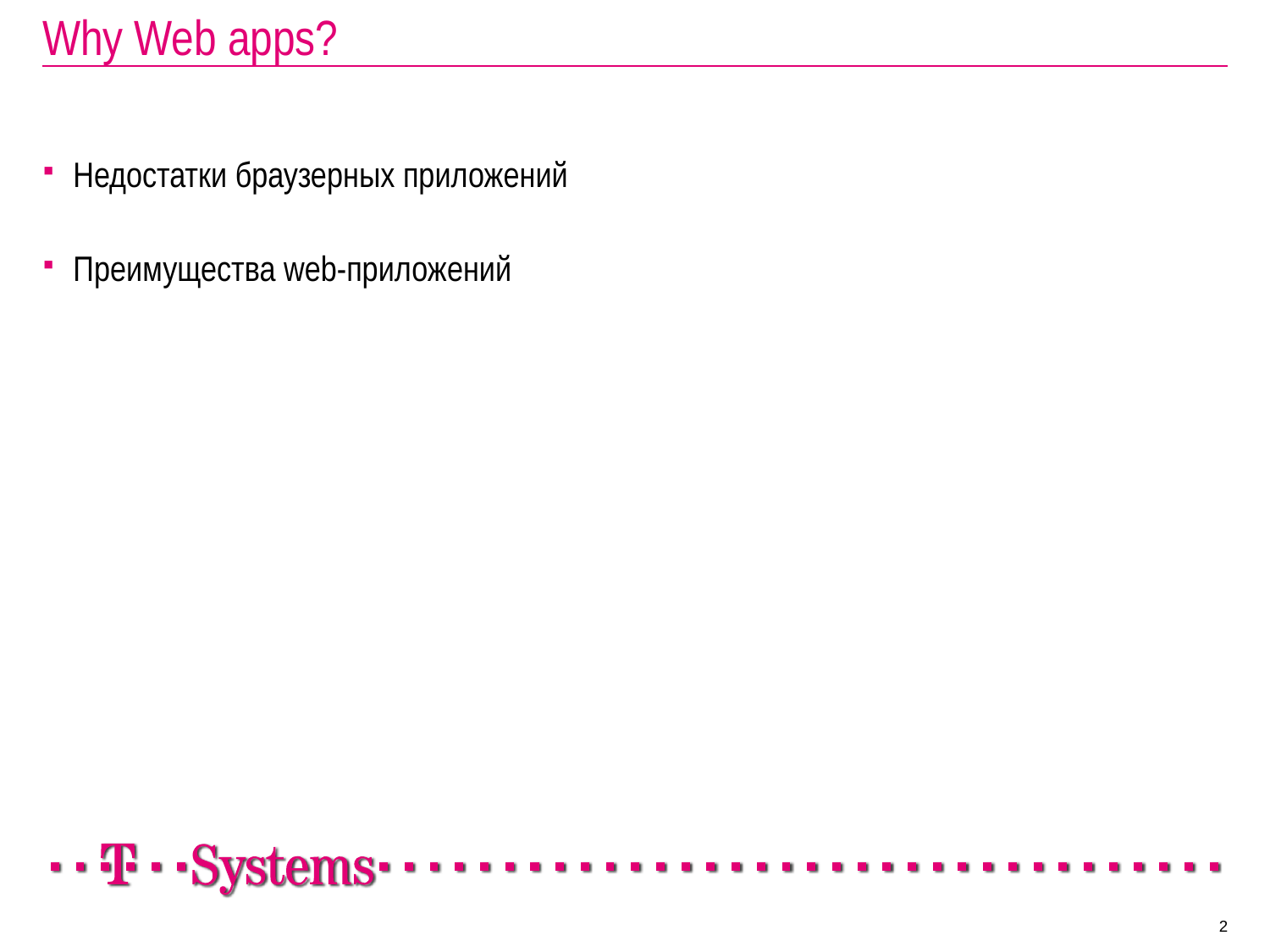

# Why Web apps?

Недостатки браузерных приложений

Преимущества web-приложений

2